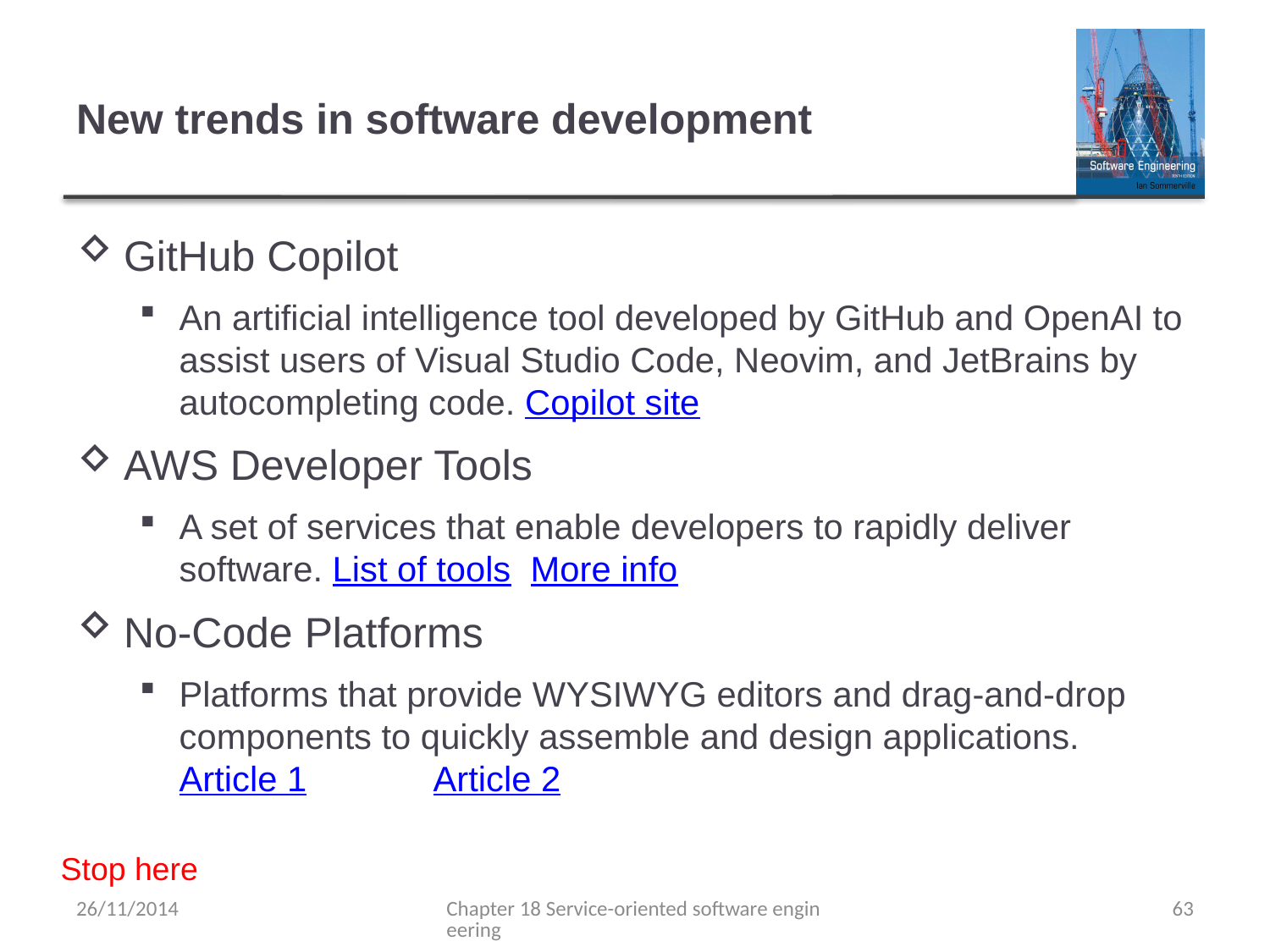

# New trends in software development
GitHub Copilot
An artificial intelligence tool developed by GitHub and OpenAI to assist users of Visual Studio Code, Neovim, and JetBrains by autocompleting code. Copilot site
AWS Developer Tools
A set of services that enable developers to rapidly deliver software. List of tools  More info
No-Code Platforms
Platforms that provide WYSIWYG editors and drag-and-drop components to quickly assemble and design applications.   Article 1	Article 2
Stop here
26/11/2014
Chapter 18 Service-oriented software engineering
63